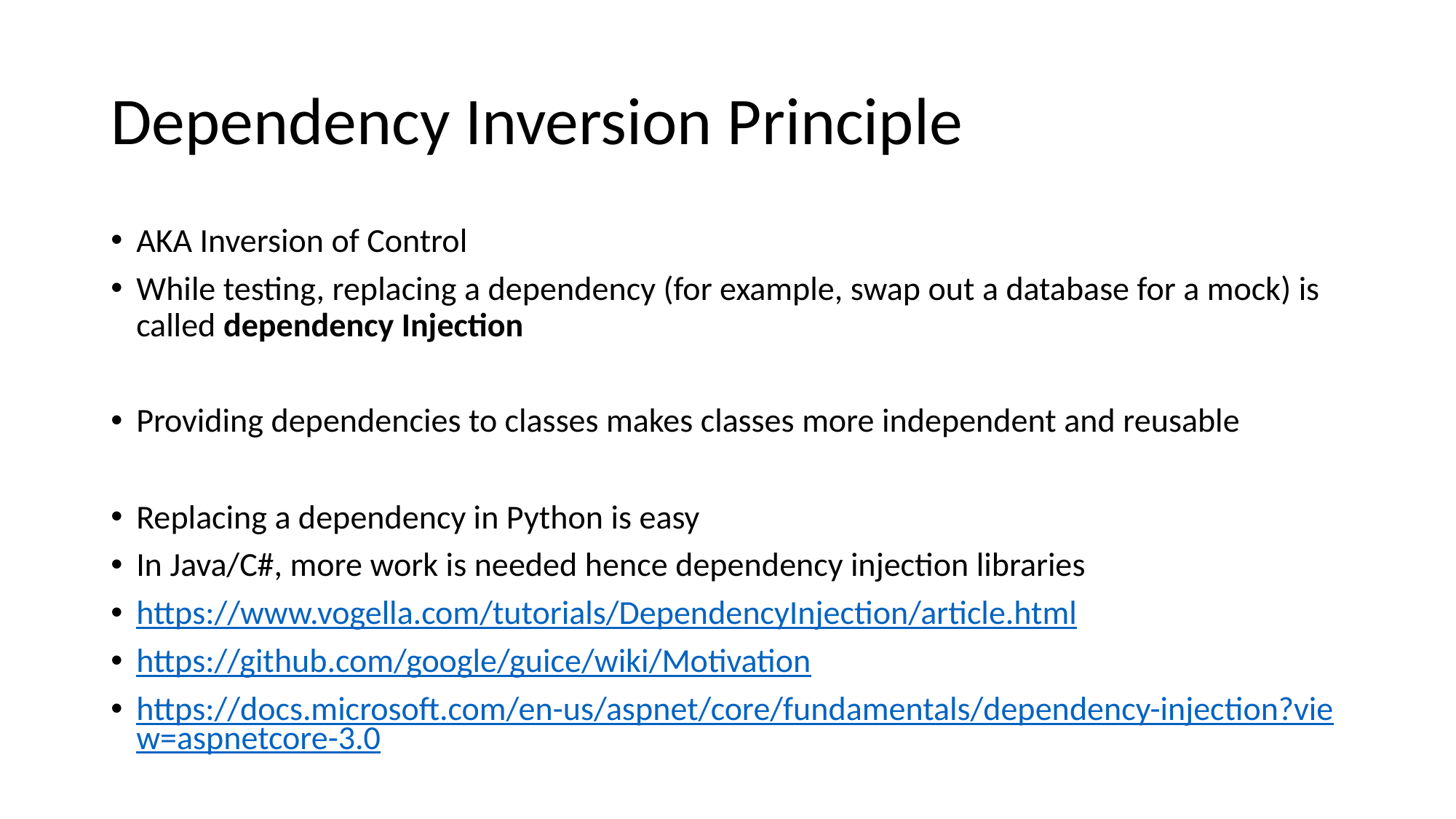

# Dependency Inversion Principle
AKA Inversion of Control
While testing, replacing a dependency (for example, swap out a database for a mock) is called dependency Injection

Providing dependencies to classes makes classes more independent and reusable

Replacing a dependency in Python is easy
In Java/C#, more work is needed hence dependency injection libraries
https://www.vogella.com/tutorials/DependencyInjection/article.html
https://github.com/google/guice/wiki/Motivation
https://docs.microsoft.com/en-us/aspnet/core/fundamentals/dependency-injection?view=aspnetcore-3.0